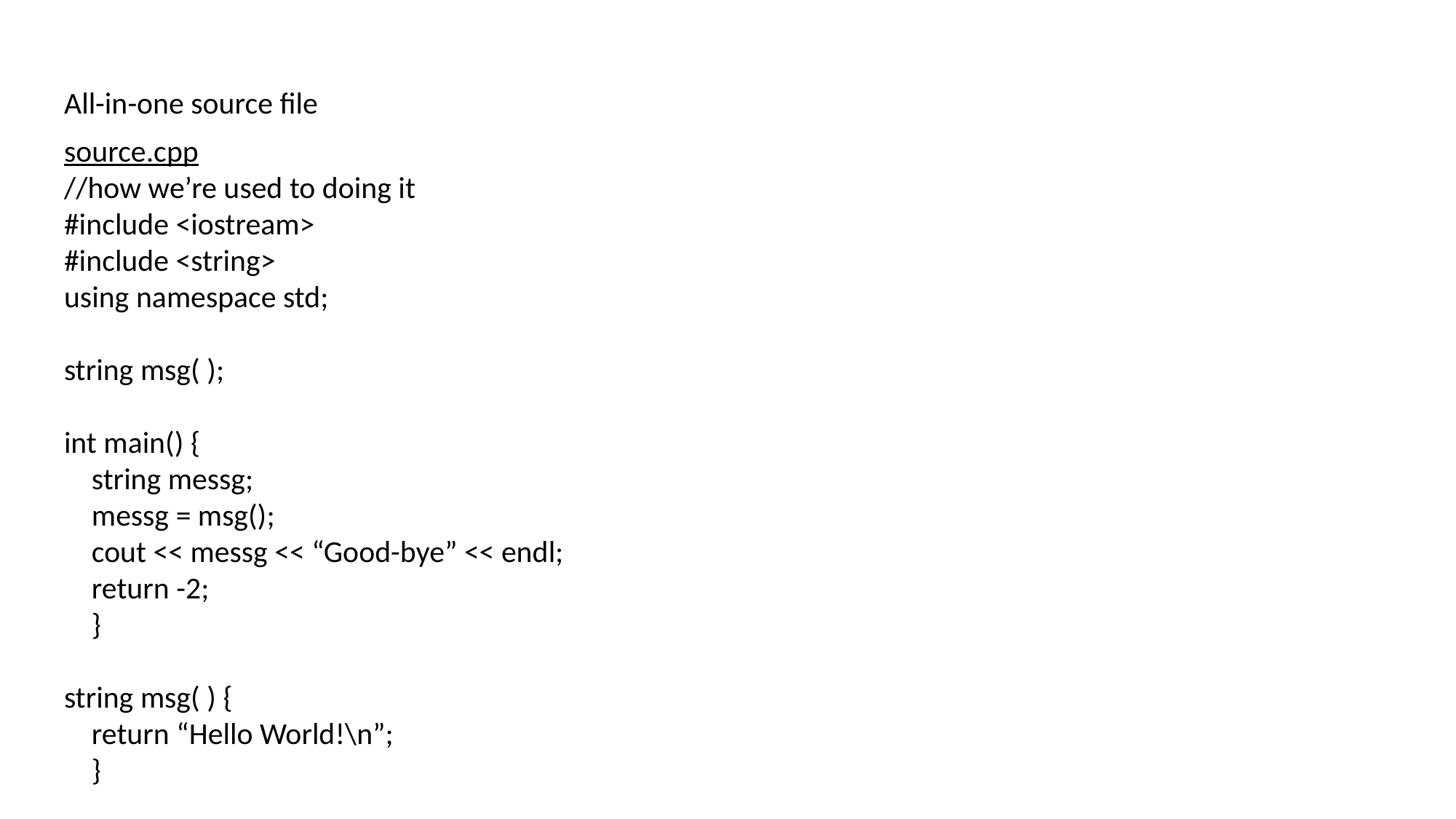

All-in-one source file
source.cpp
//how we’re used to doing it
#include <iostream>
#include <string>
using namespace std;
string msg( );

int main() {
    string messg;
    messg = msg();
    cout << messg << “Good-bye” << endl;
    return -2;
    }

string msg( ) {
    return “Hello World!\n”;
    }